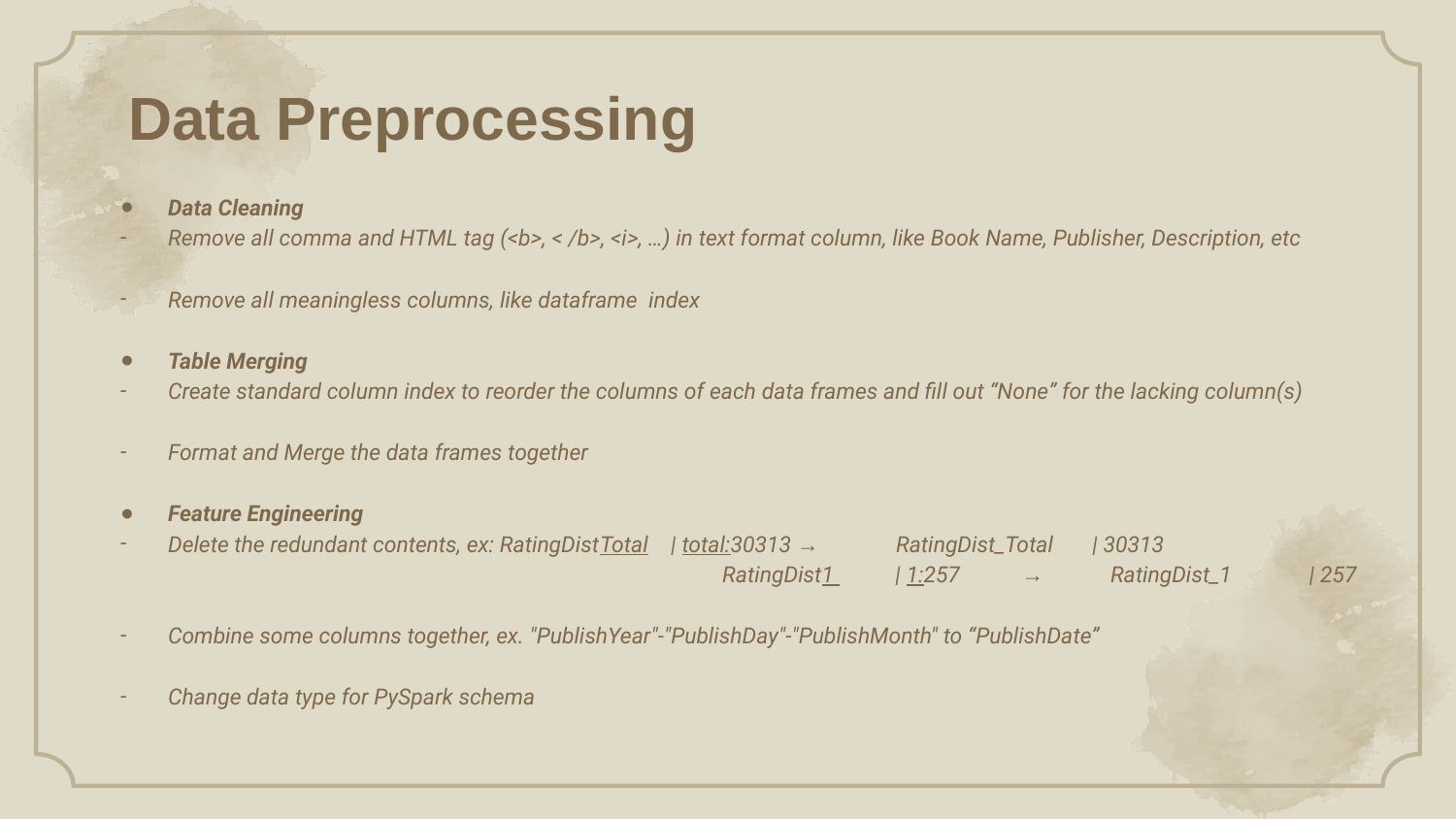

# Data Preprocessing
Data Cleaning
Remove all comma and HTML tag (<b>, < /b>, <i>, …) in text format column, like Book Name, Publisher, Description, etc

Remove all meaningless columns, like dataframe  index

Table Merging
Create standard column index to reorder the columns of each data frames and fill out “None” for the lacking column(s)

Format and Merge the data frames together

Feature Engineering
Delete the redundant contents, ex: RatingDistTotal    | total:30313 → 	RatingDist_Total       | 30313
			        RatingDist1           | 1:257           →            RatingDist_1              | 257

Combine some columns together, ex. "PublishYear"-"PublishDay"-"PublishMonth" to “PublishDate”

Change data type for PySpark schema